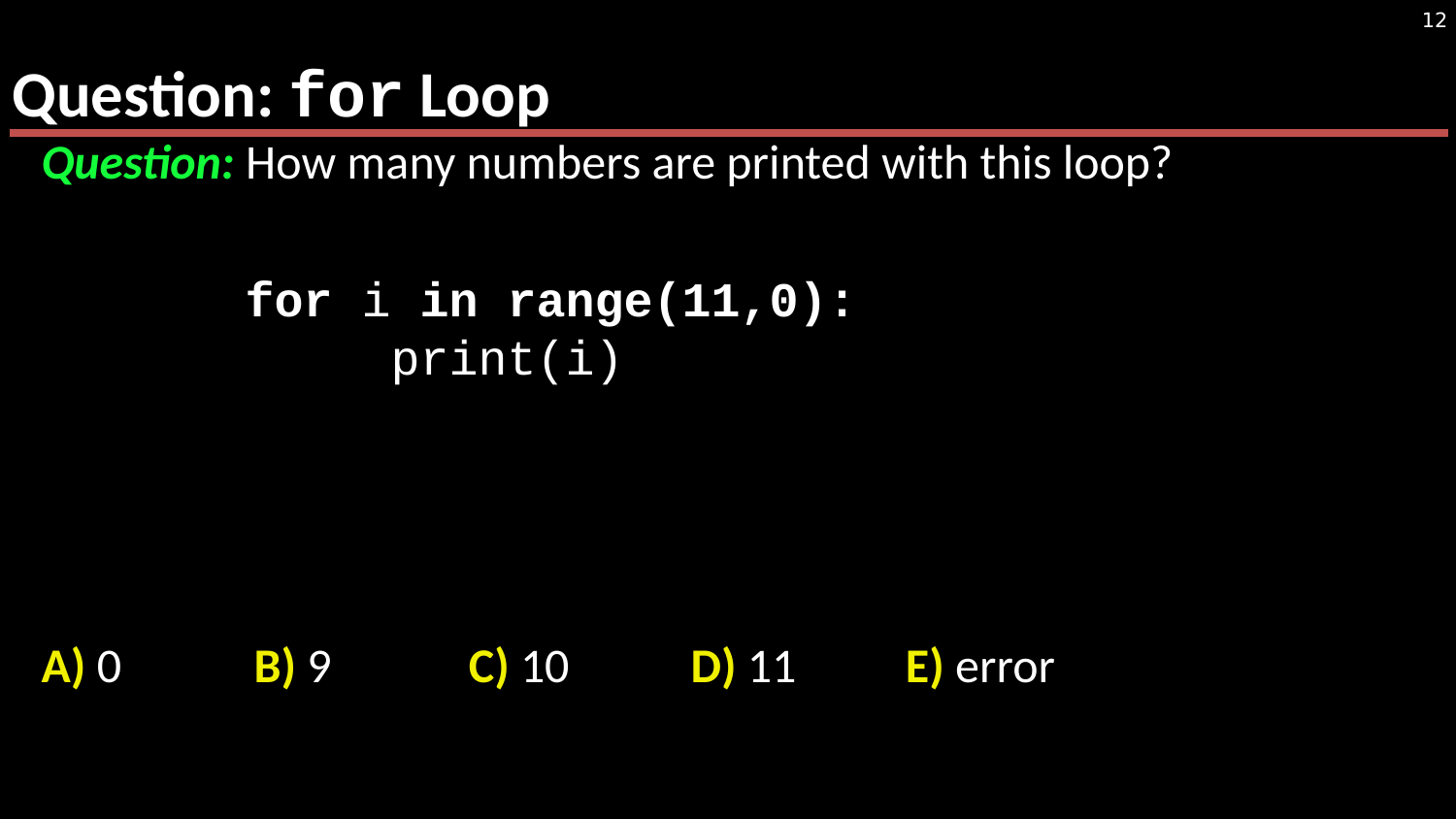

# Question: for Loop
12
Question: How many numbers are printed with this loop?

A) 0 	       B) 9	C) 10	       D) 11	E) error
for i in range(11,0):
 	print(i)